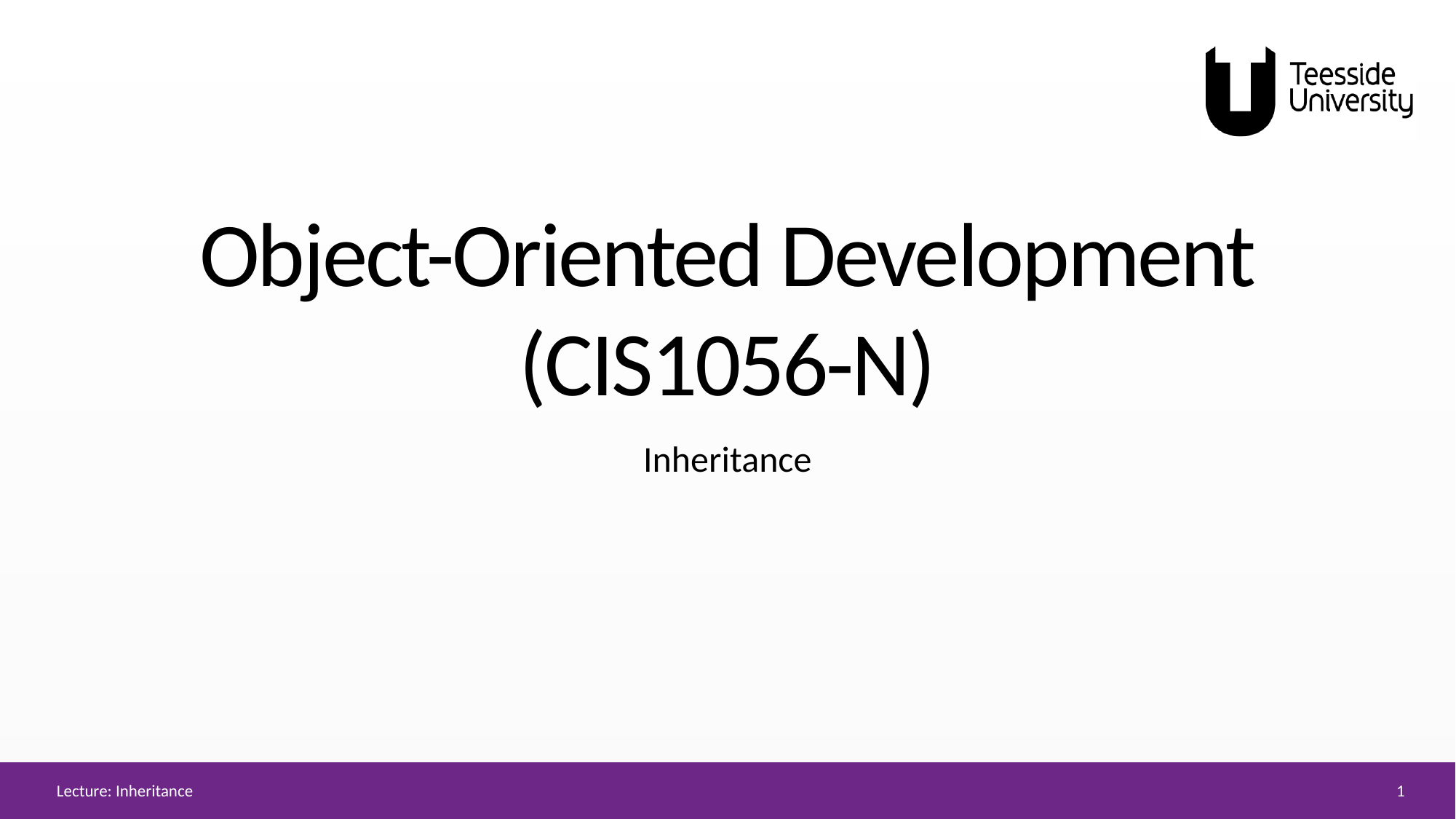

# Object-Oriented Development (CIS1056-N)
Inheritance
1
Lecture: Inheritance